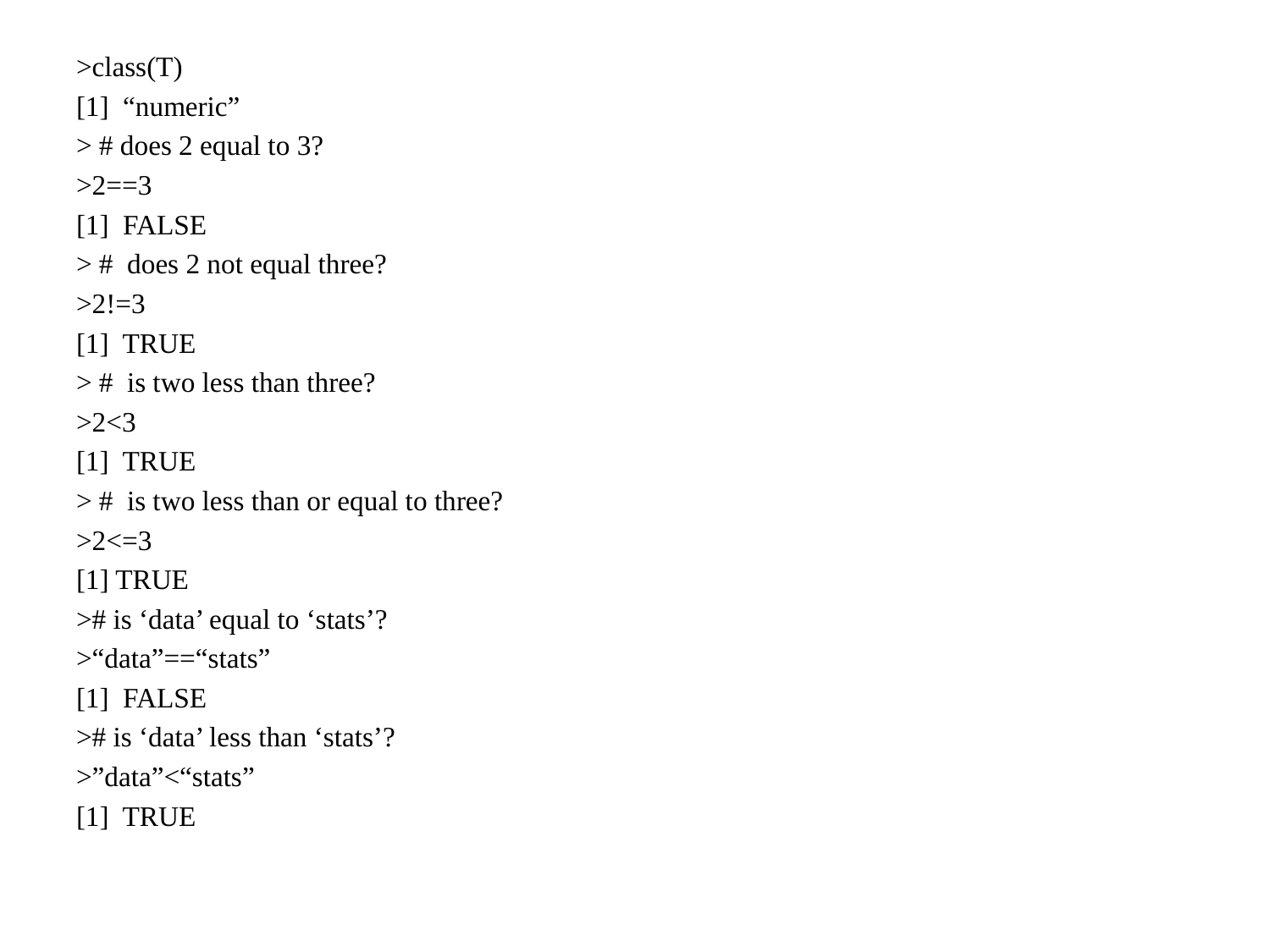

>class(T)
[1]  “numeric”
> # does 2 equal to 3?
>2==3
[1]  FALSE
> #  does 2 not equal three?
>2!=3
[1]  TRUE
> #  is two less than three?
>2<3
[1]  TRUE
> #  is two less than or equal to three?
>2<=3
[1] TRUE
># is ‘data’ equal to ‘stats’?
>“data”==“stats”
[1]  FALSE
># is ‘data’ less than ‘stats’?
>”data”<“stats”
[1]  TRUE